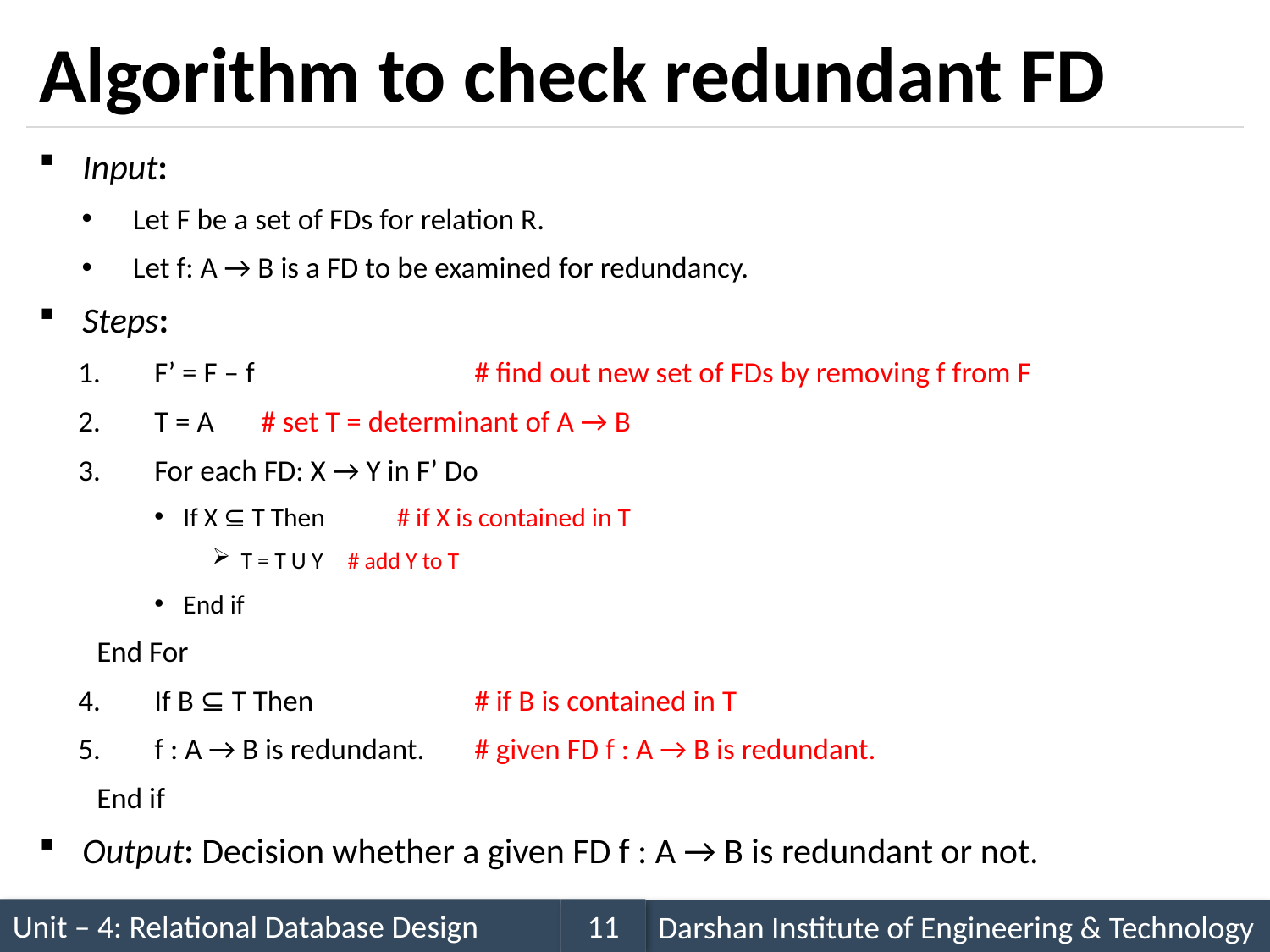

# Algorithm to check redundant FD
Input:
Let F be a set of FDs for relation R.
Let f: A → B is a FD to be examined for redundancy.
Steps:
F’ = F – f 			# find out new set of FDs by removing f from F
T = A 			# set T = determinant of A → B
For each FD: X → Y in F’ Do
If X ⊆ T Then 		# if X is contained in T
T = T U Y		# add Y to T
End if
	End For
If B ⊆ T Then 		# if B is contained in T
f : A → B is redundant. 	# given FD f : A → B is redundant.
	End if
Output: Decision whether a given FD f : A → B is redundant or not.